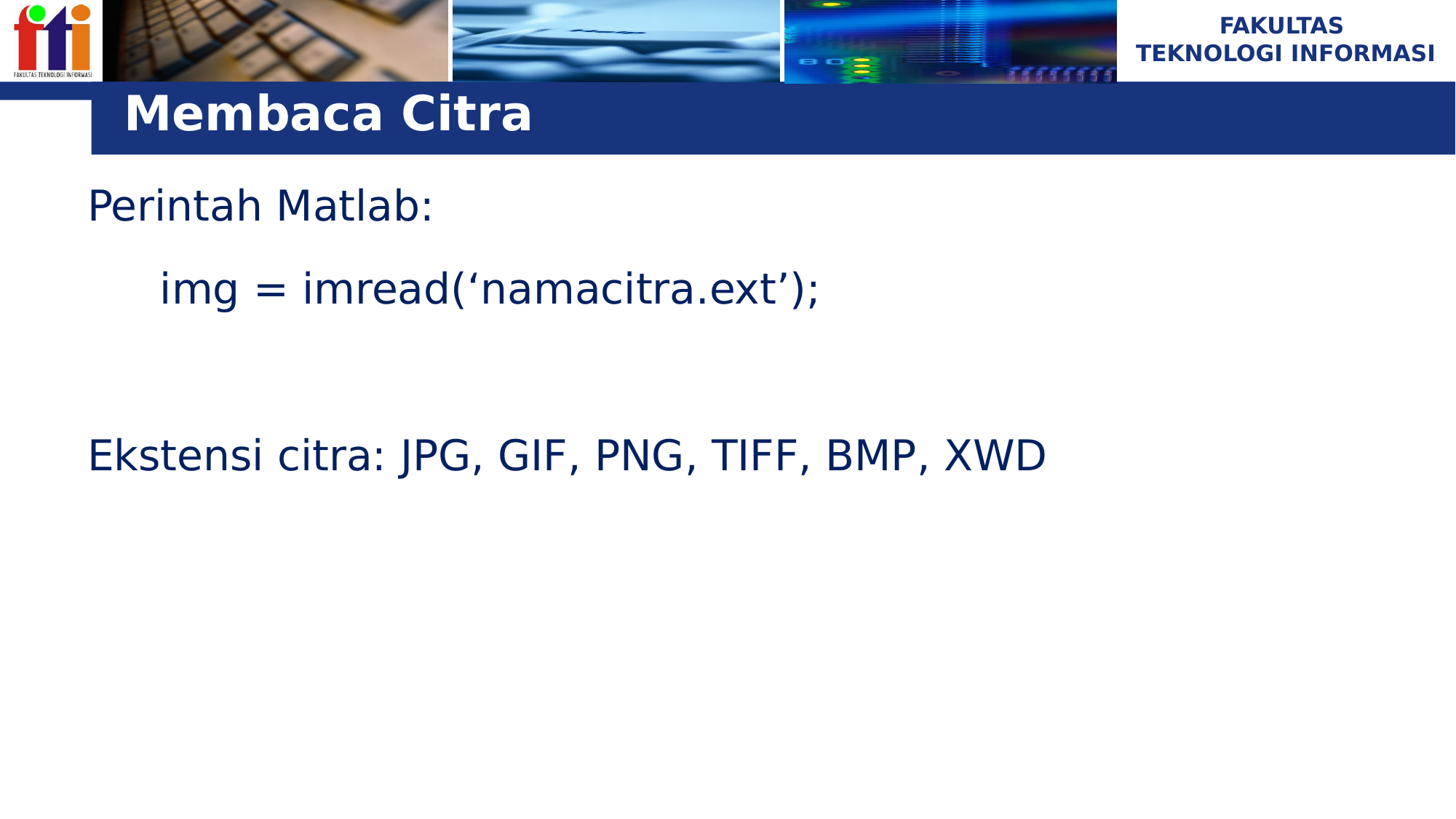

# Membaca Citra
Perintah Matlab:
img = imread(‘namacitra.ext’);

Ekstensi citra: JPG, GIF, PNG, TIFF, BMP, XWD